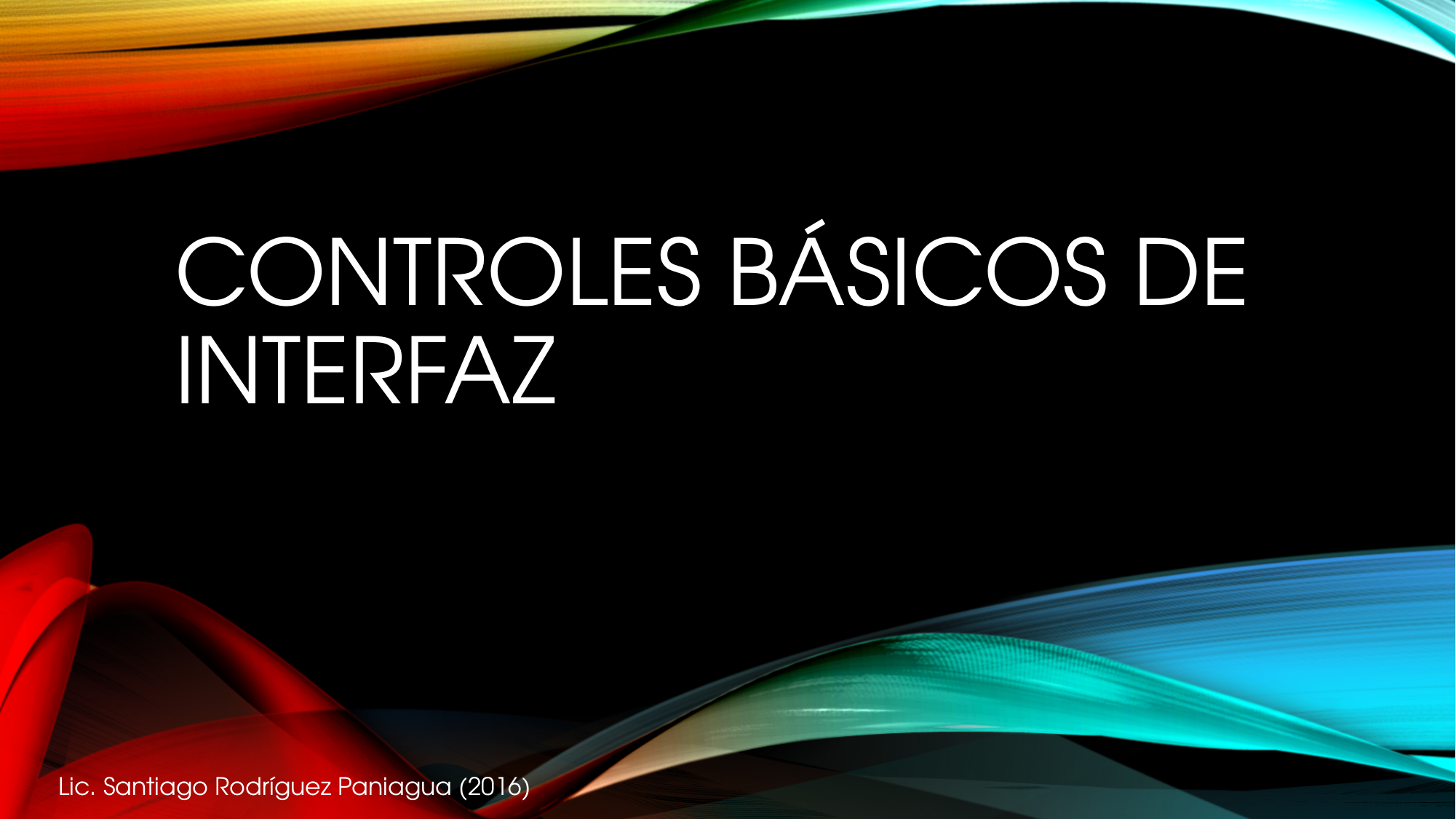

# Controles Básicos de interfaz
Lic. Santiago Rodríguez Paniagua (2016)